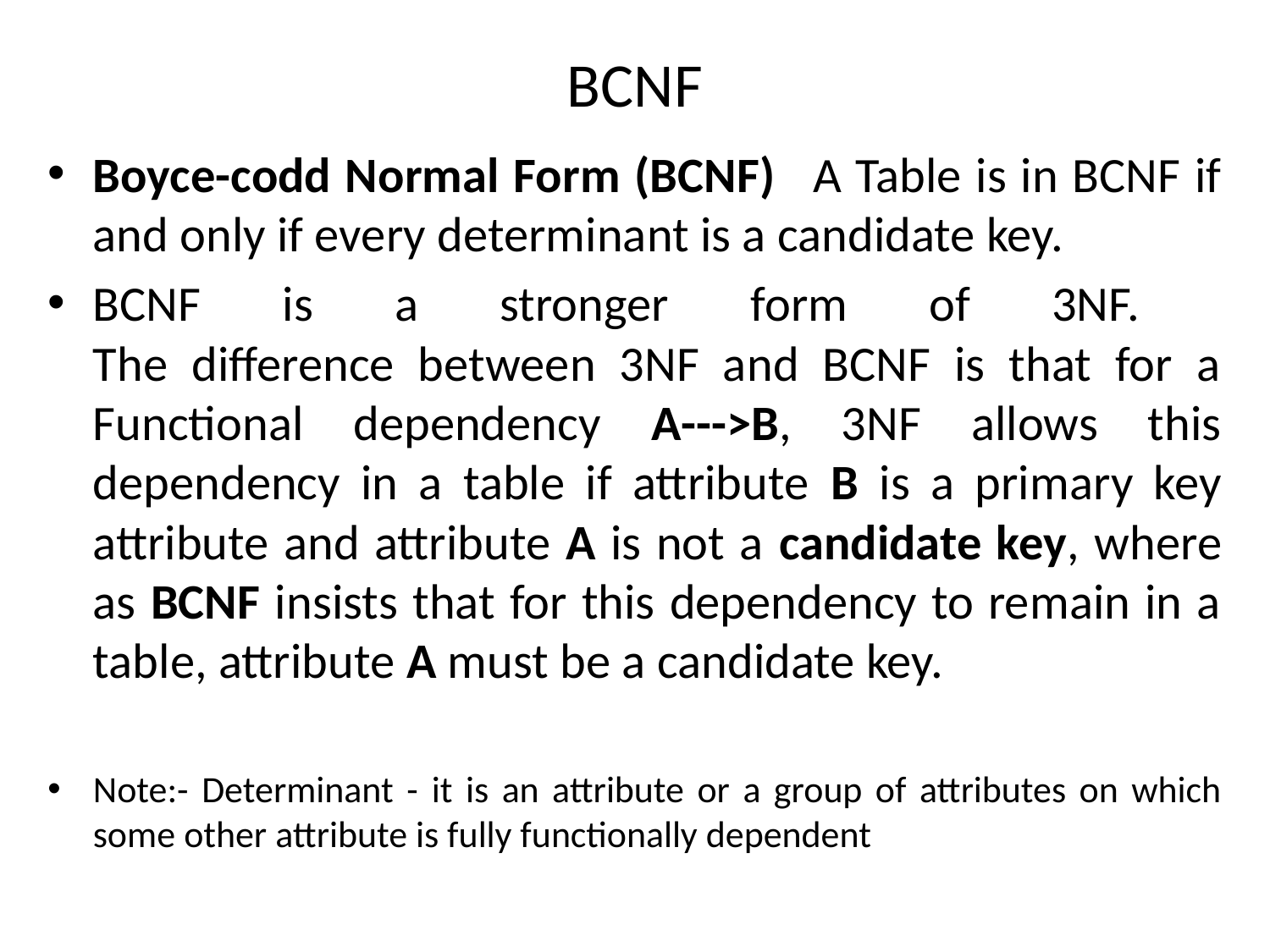

# BCNF
Boyce-codd Normal Form (BCNF)   A Table is in BCNF if and only if every determinant is a candidate key.
BCNF is a stronger form of 3NF.
The difference between 3NF and BCNF is that for a Functional dependency A--->B, 3NF allows this dependency in a table if attribute B is a primary key attribute and attribute A is not a candidate key, where as BCNF insists that for this dependency to remain in a table, attribute A must be a candidate key.

Note:- Determinant - it is an attribute or a group of attributes on which some other attribute is fully functionally dependent